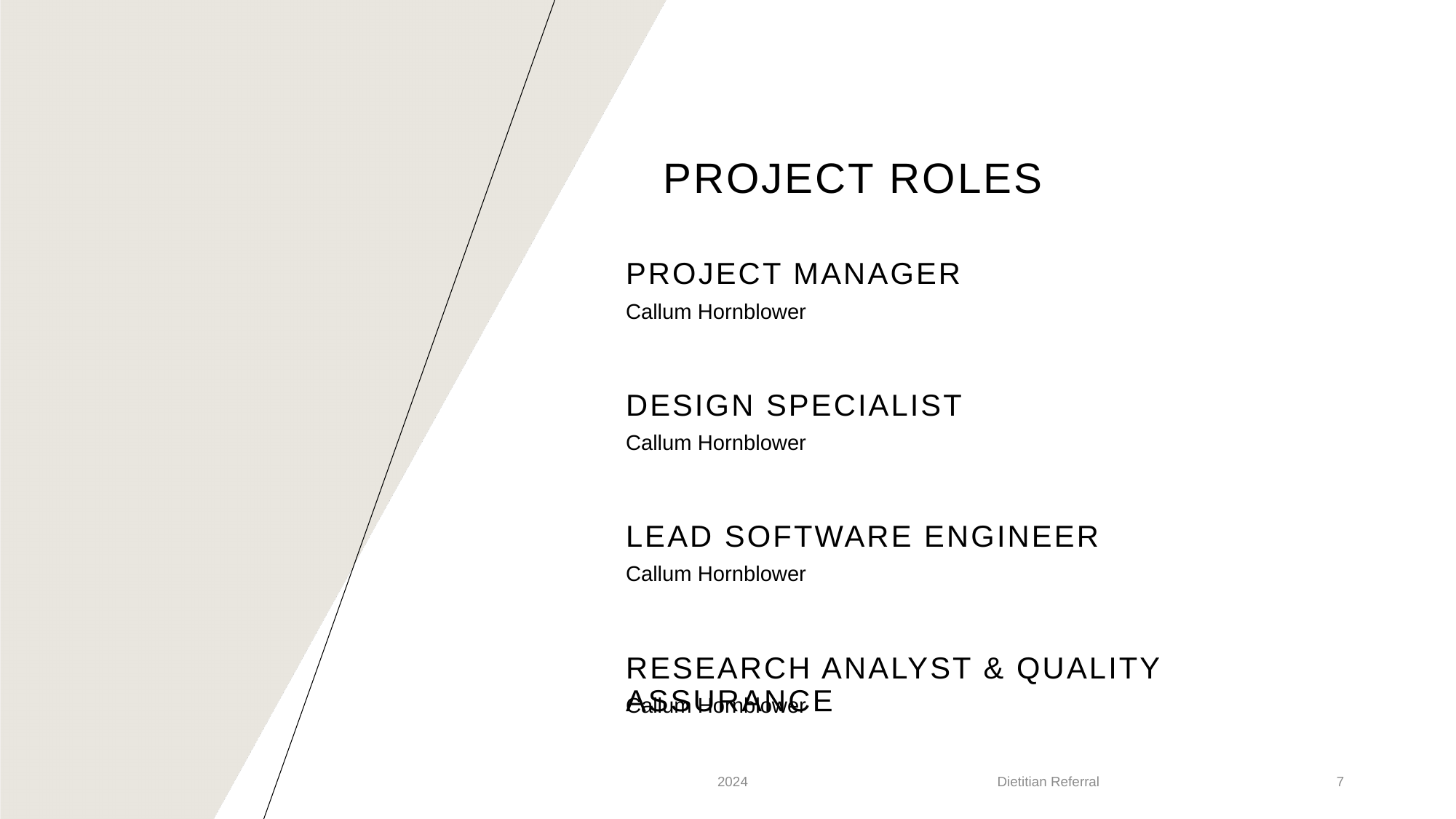

# Project roles
PROJECT MANAGER
Callum Hornblower
DESIGN specialist
Callum Hornblower
Lead software engineer
Callum Hornblower
RESEARCH analyst & Quality assurance
Callum Hornblower
2024
Dietitian Referral
7